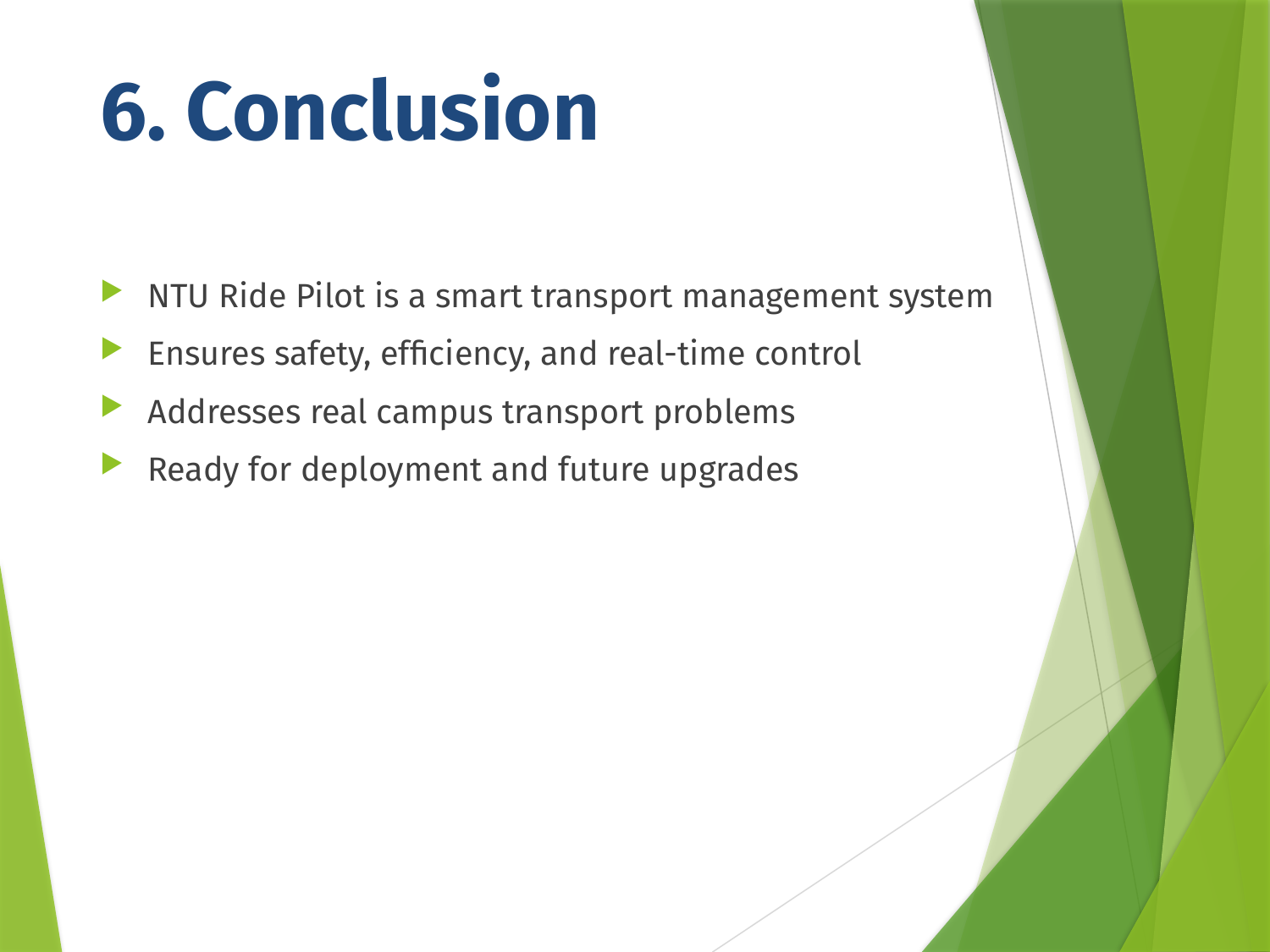

# 6. Conclusion
NTU Ride Pilot is a smart transport management system
Ensures safety, efficiency, and real-time control
Addresses real campus transport problems
Ready for deployment and future upgrades